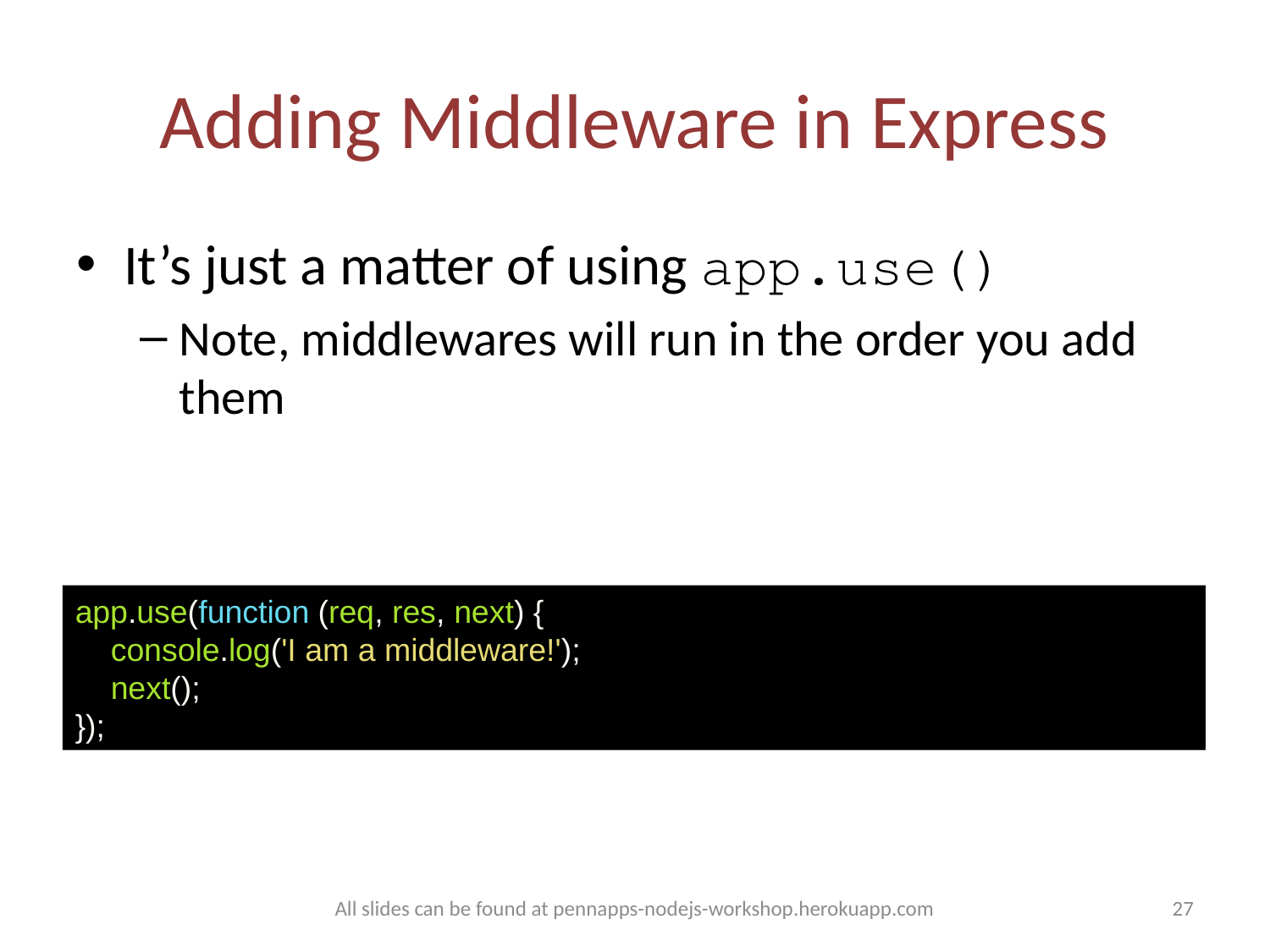

# Adding Middleware in Express
It’s just a matter of using app.use()
Note, middlewares will run in the order you add them
app.use(function (req, res, next) {
    console.log('I am a middleware!');
    next();
});
All slides can be found at pennapps-nodejs-workshop.herokuapp.com
27